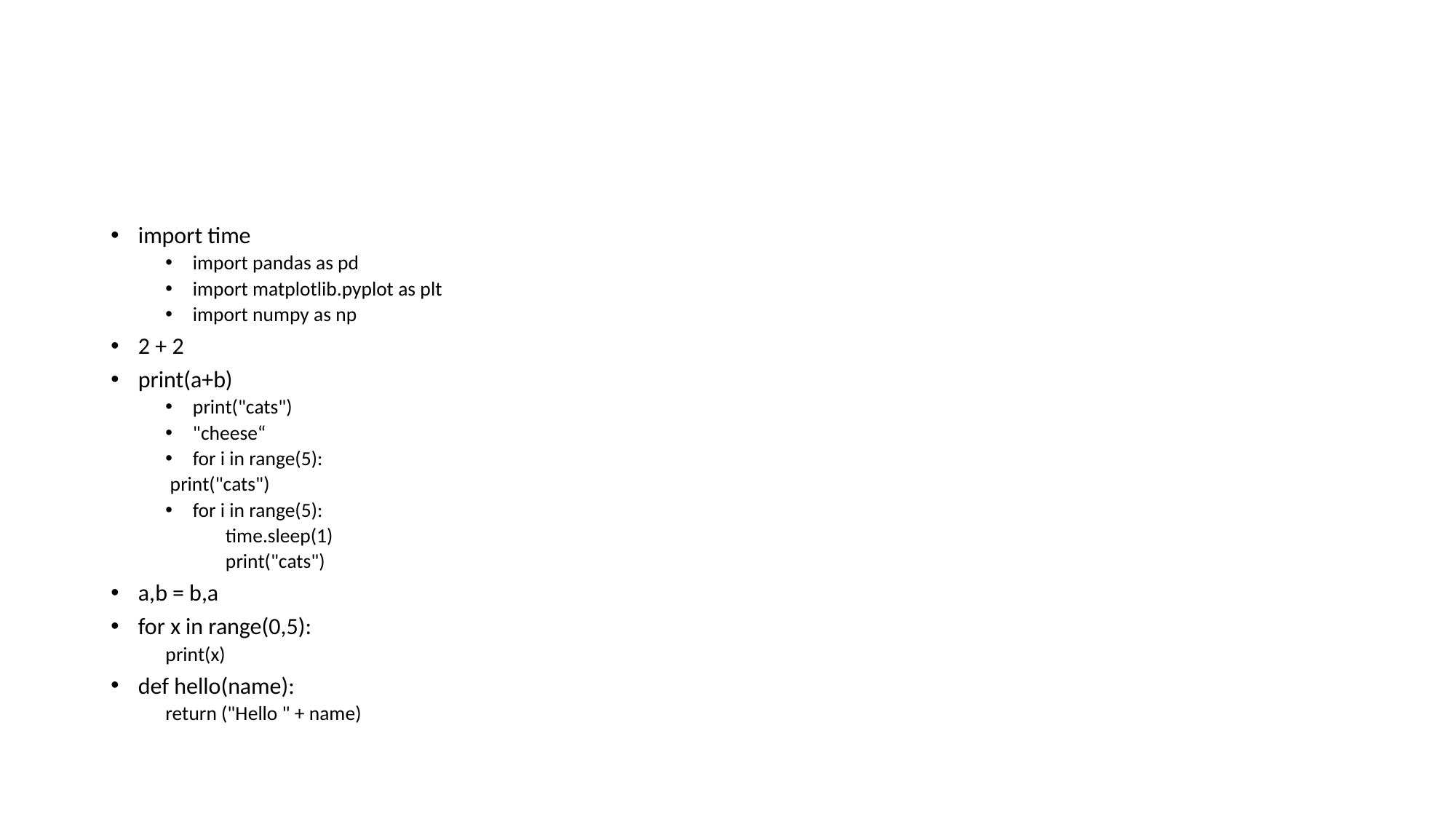

#
import time
import pandas as pd
import matplotlib.pyplot as plt
import numpy as np
2 + 2
print(a+b)
print("cats")
"cheese“
for i in range(5):
	 print("cats")
for i in range(5):
    	time.sleep(1)
    	print("cats")
a,b = b,a
for x in range(0,5):
print(x)
def hello(name):
return ("Hello " + name)